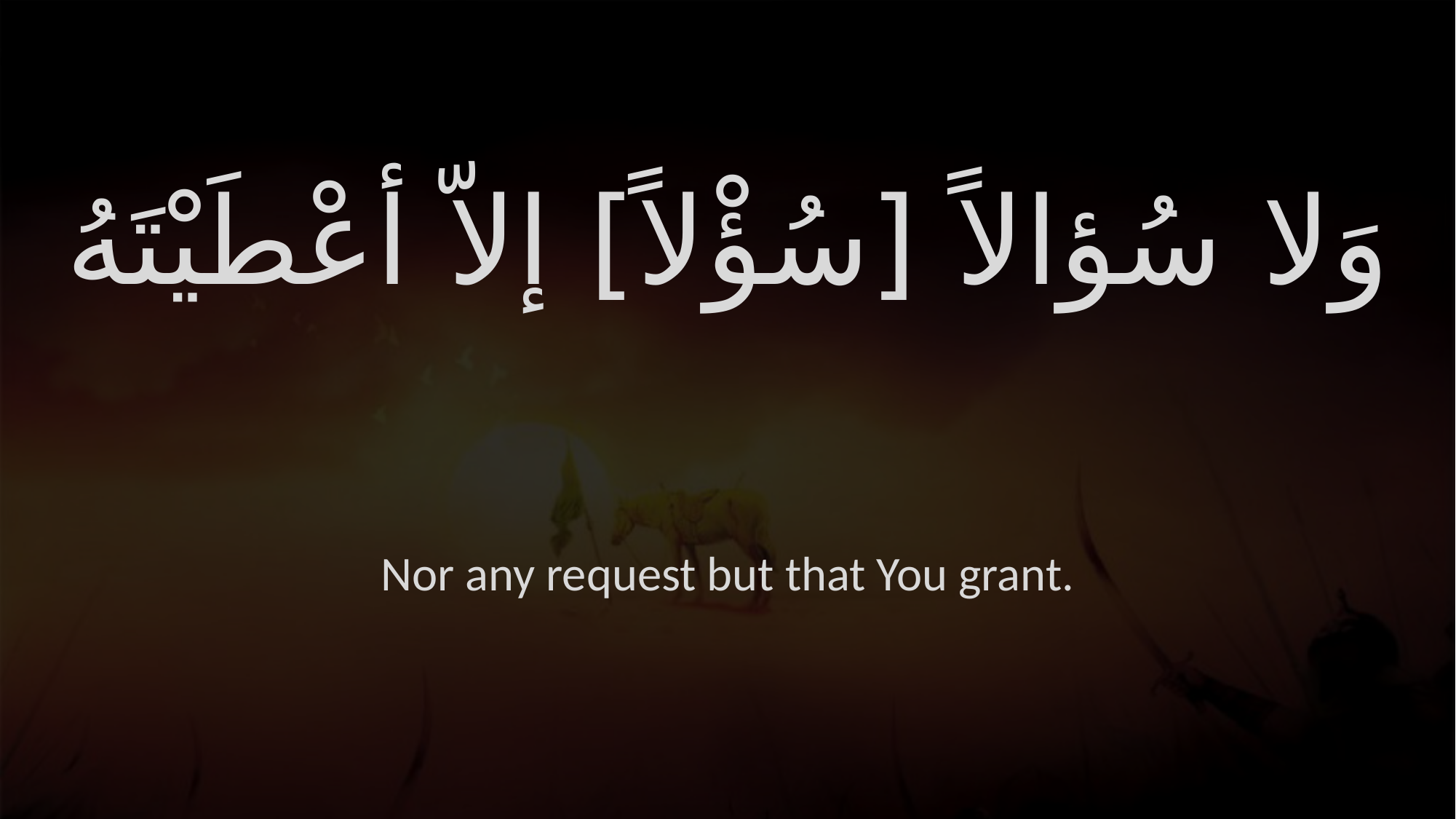

# وَلا سُؤالاً [سُؤْلاً] إلاّ أعْطَيْتَهُ
Nor any request but that You grant.